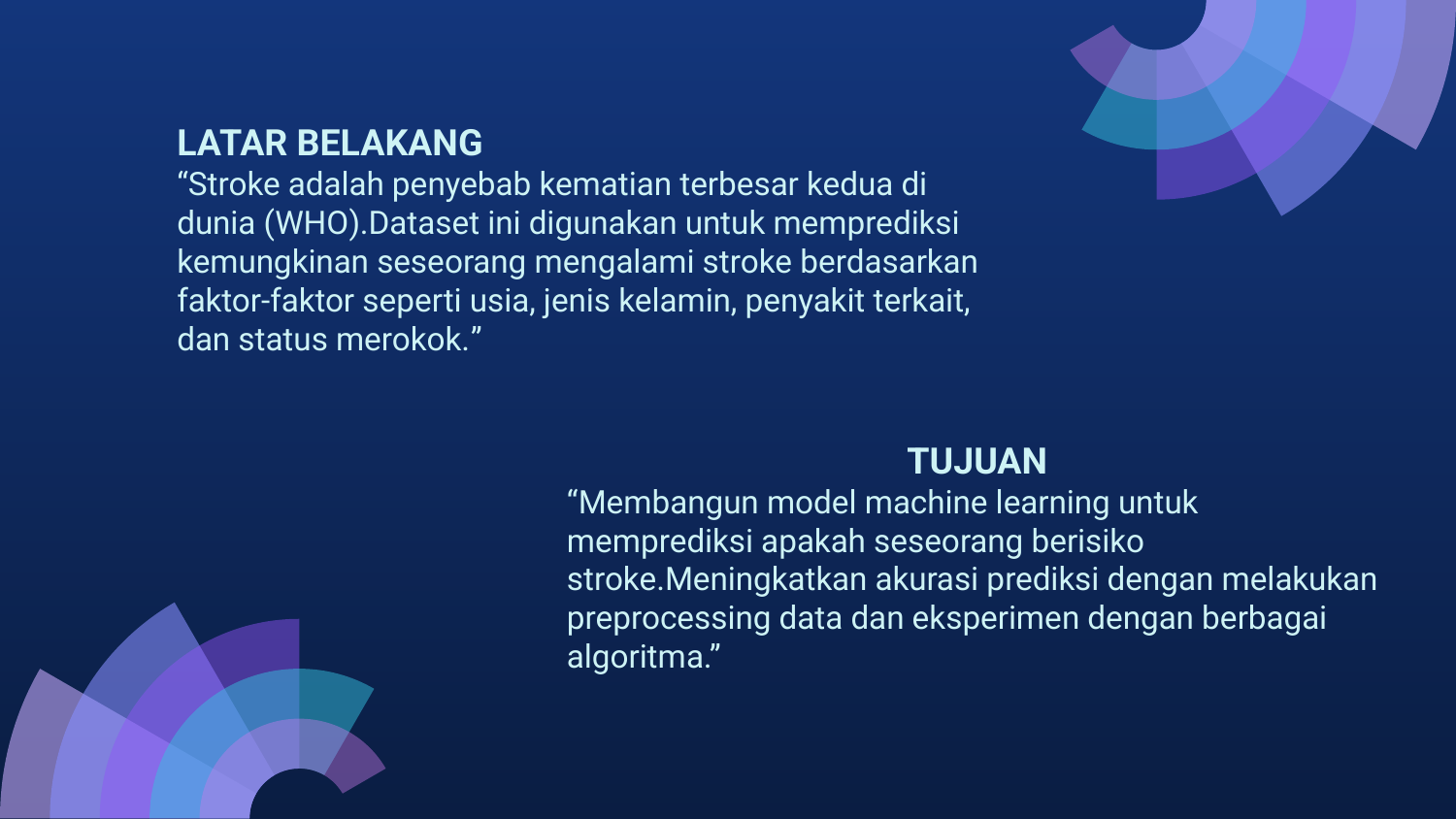

# LATAR BELAKANG “Stroke adalah penyebab kematian terbesar kedua di dunia (WHO).Dataset ini digunakan untuk memprediksi kemungkinan seseorang mengalami stroke berdasarkan faktor-faktor seperti usia, jenis kelamin, penyakit terkait, dan status merokok.”

TUJUAN
“Membangun model machine learning untuk memprediksi apakah seseorang berisiko stroke.Meningkatkan akurasi prediksi dengan melakukan preprocessing data dan eksperimen dengan berbagai algoritma.”